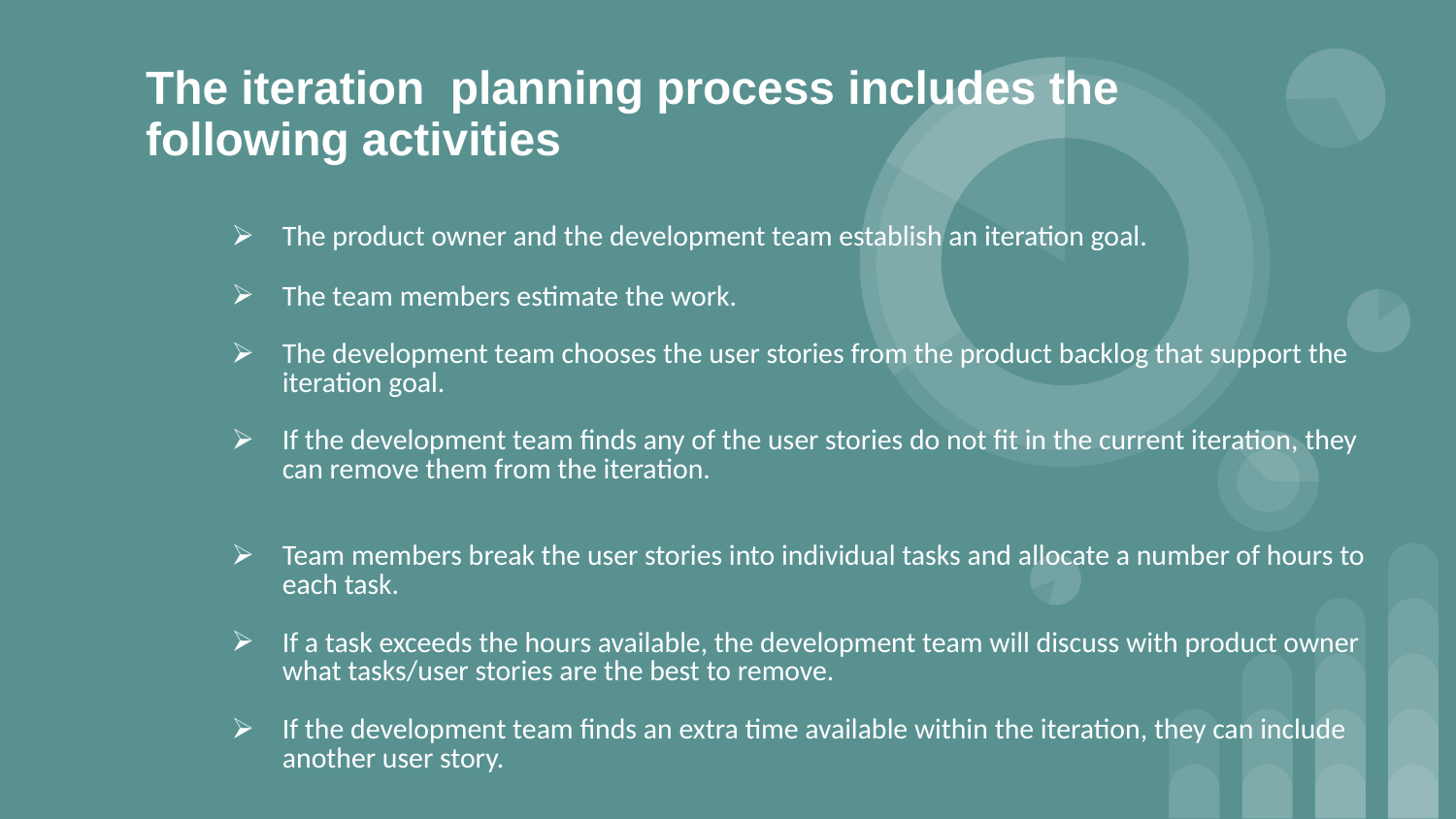

# The iteration  planning process includes the following activities
The product owner and the development team establish an iteration goal.

The team members estimate the work.

The development team chooses the user stories from the product backlog that support the iteration goal.

If the development team finds any of the user stories do not fit in the current iteration, they can remove them from the iteration.

Team members break the user stories into individual tasks and allocate a number of hours to each task.

If a task exceeds the hours available, the development team will discuss with product owner what tasks/user stories are the best to remove.

If the development team finds an extra time available within the iteration, they can include another user story.